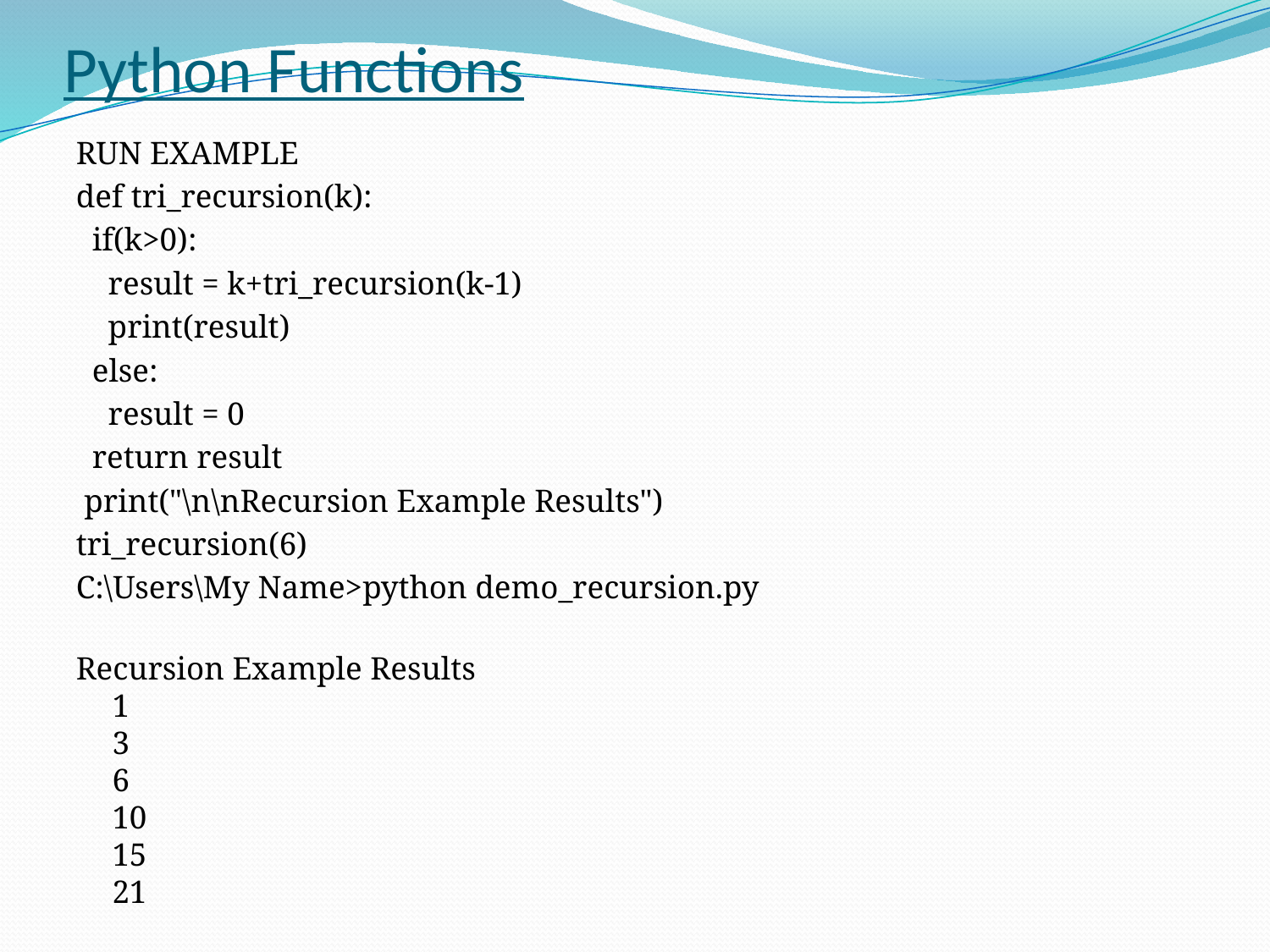

# Python Functions
RUN EXAMPLE
def tri_recursion(k):
  if(k>0):
    result = k+tri_recursion(k-1)
    print(result)
  else:
    result = 0
  return result
 print("\n\nRecursion Example Results")
tri_recursion(6)
C:\Users\My Name>python demo_recursion.py
Recursion Example Results
1
3
6
10
15
21